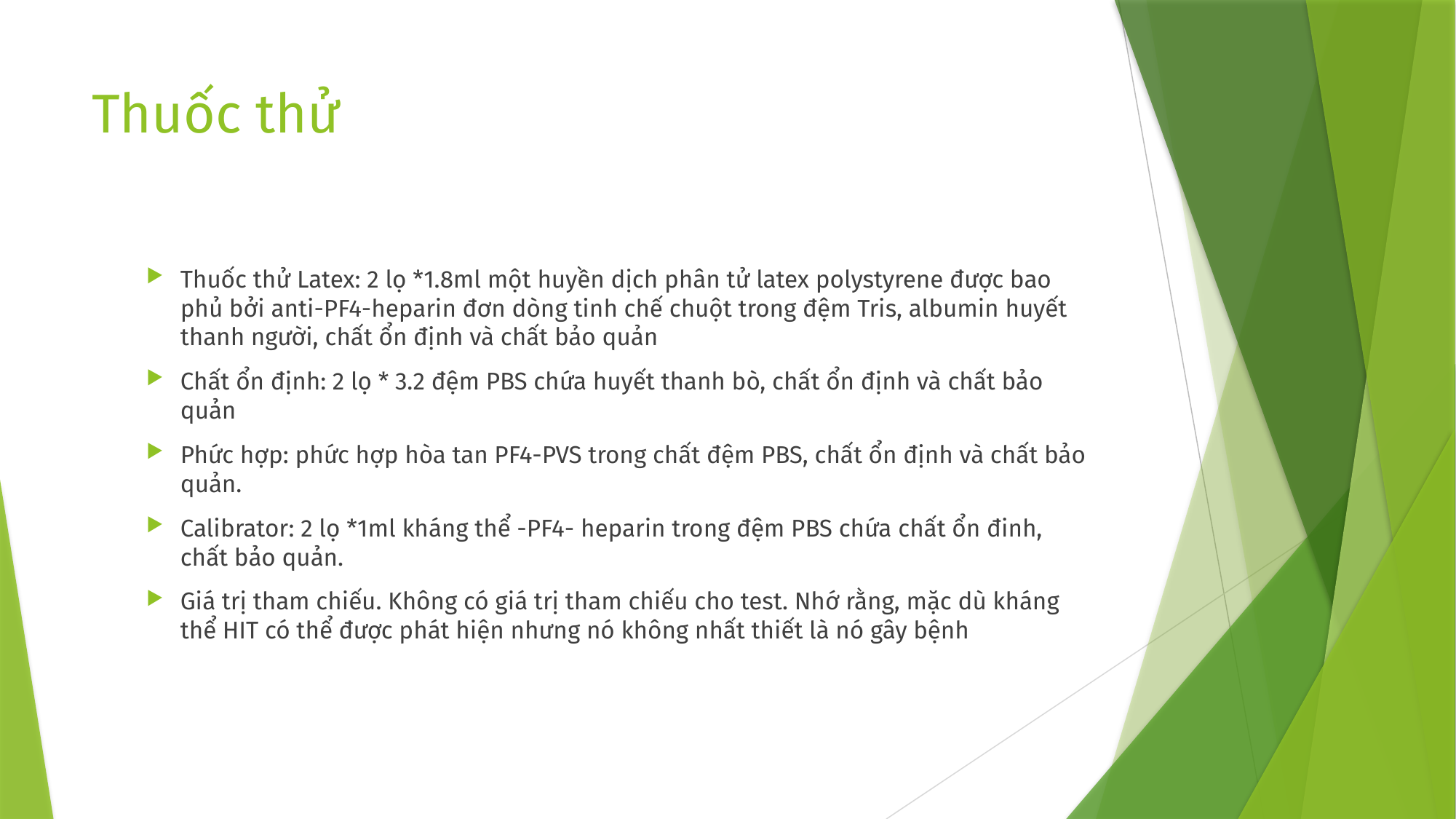

# Thuốc thử
Thuốc thử Latex: 2 lọ *1.8ml một huyền dịch phân tử latex polystyrene được bao phủ bởi anti-PF4-heparin đơn dòng tinh chế chuột trong đệm Tris, albumin huyết thanh người, chất ổn định và chất bảo quản
Chất ổn định: 2 lọ * 3.2 đệm PBS chứa huyết thanh bò, chất ổn định và chất bảo quản
Phức hợp: phức hợp hòa tan PF4-PVS trong chất đệm PBS, chất ổn định và chất bảo quản.
Calibrator: 2 lọ *1ml kháng thể -PF4- heparin trong đệm PBS chứa chất ổn đinh, chất bảo quản.
Giá trị tham chiếu. Không có giá trị tham chiếu cho test. Nhớ rằng, mặc dù kháng thể HIT có thể được phát hiện nhưng nó không nhất thiết là nó gây bệnh